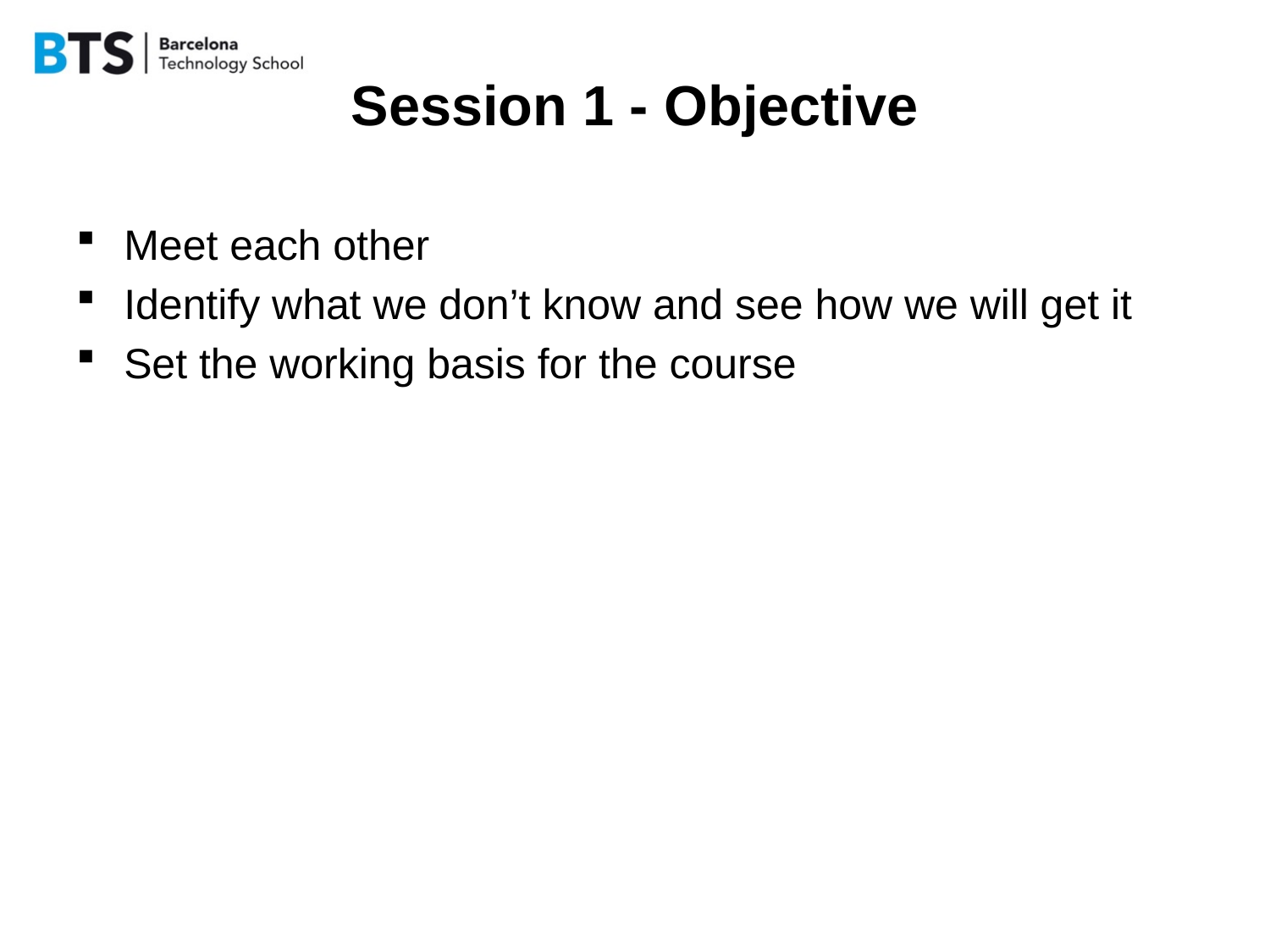

# Session 1 - Objective
Meet each other
Identify what we don’t know and see how we will get it
Set the working basis for the course